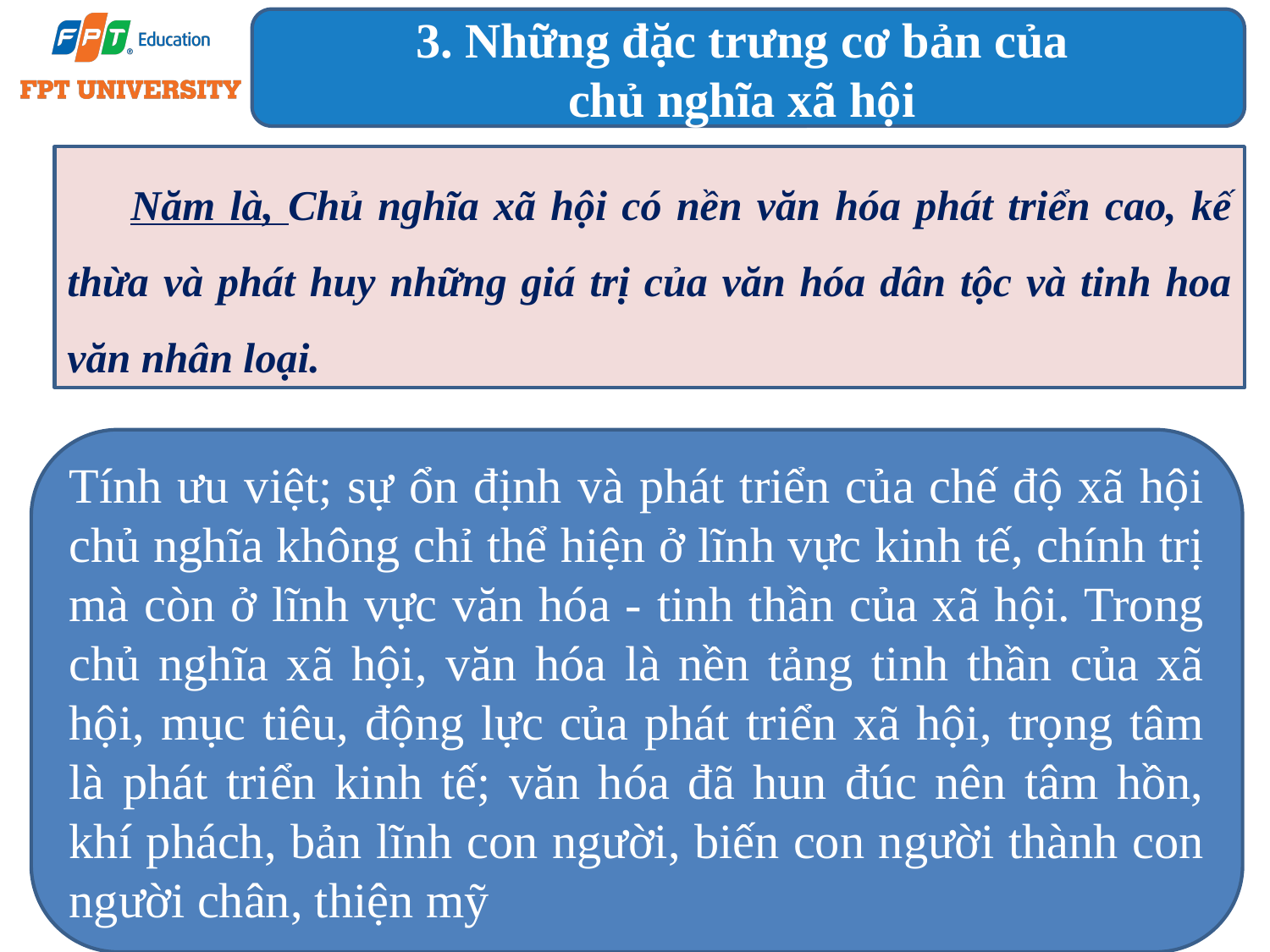

3. Những đặc trưng cơ bản của
chủ nghĩa xã hội
Năm là, Chủ nghĩa xã hội có nền văn hóa phát triển cao, kế thừa và phát huy những giá trị của văn hóa dân tộc và tinh hoa văn nhân loại.
Tính ưu việt; sự ổn định và phát triển của chế độ xã hội chủ nghĩa không chỉ thể hiện ở lĩnh vực kinh tế, chính trị mà còn ở lĩnh vực văn hóa - tinh thần của xã hội. Trong chủ nghĩa xã hội, văn hóa là nền tảng tinh thần của xã hội, mục tiêu, động lực của phát triển xã hội, trọng tâm là phát triển kinh tế; văn hóa đã hun đúc nên tâm hồn, khí phách, bản lĩnh con người, biến con người thành con người chân, thiện mỹ